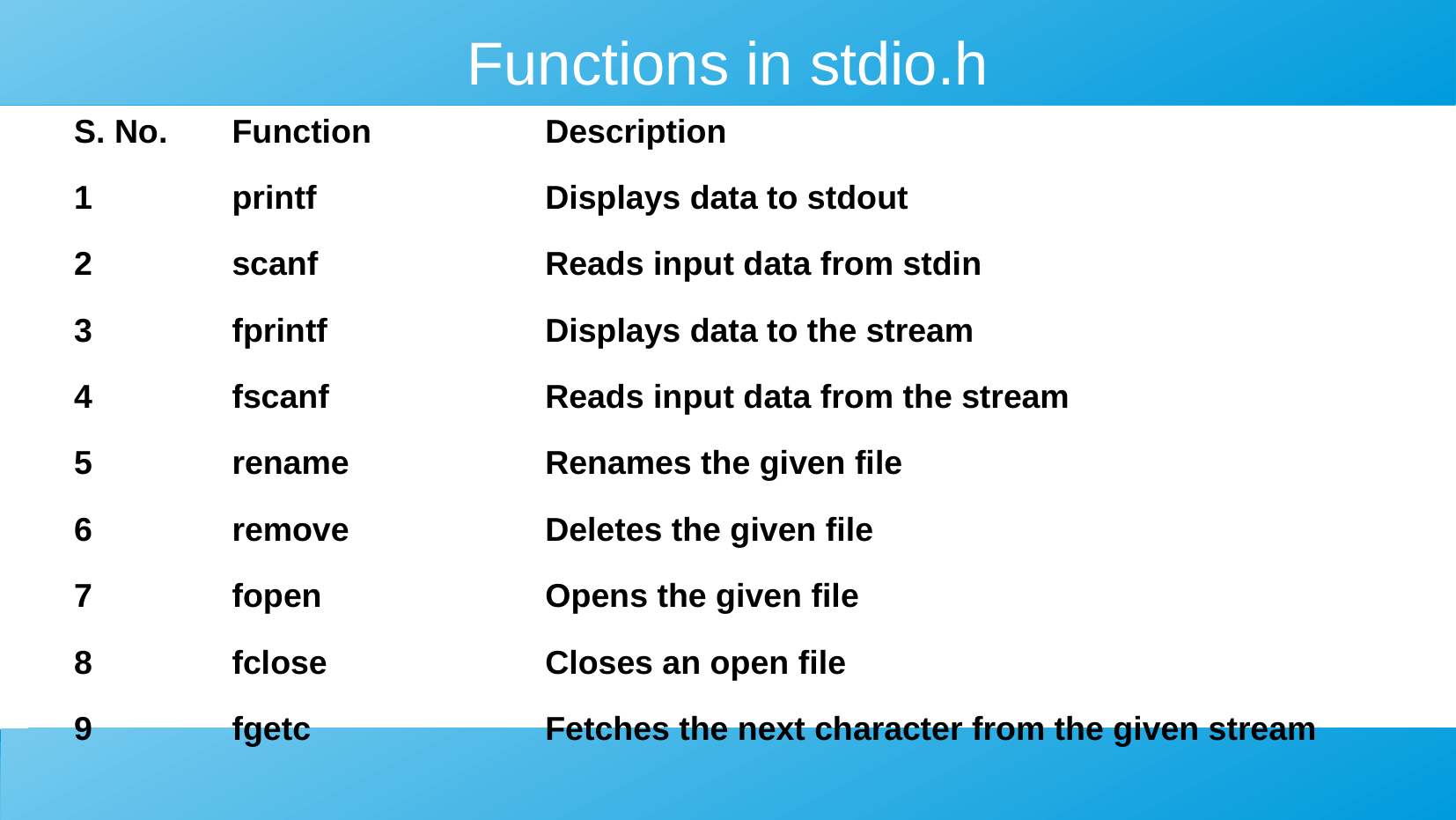

Functions in stdio.h
| S. No. | Function | Description |
| --- | --- | --- |
| 1 | printf | Displays data to stdout |
| 2 | scanf | Reads input data from stdin |
| 3 | fprintf | Displays data to the stream |
| 4 | fscanf | Reads input data from the stream |
| 5 | rename | Renames the given file |
| 6 | remove | Deletes the given file |
| 7 | fopen | Opens the given file |
| 8 | fclose | Closes an open file |
| 9 | fgetc | Fetches the next character from the given stream |

6